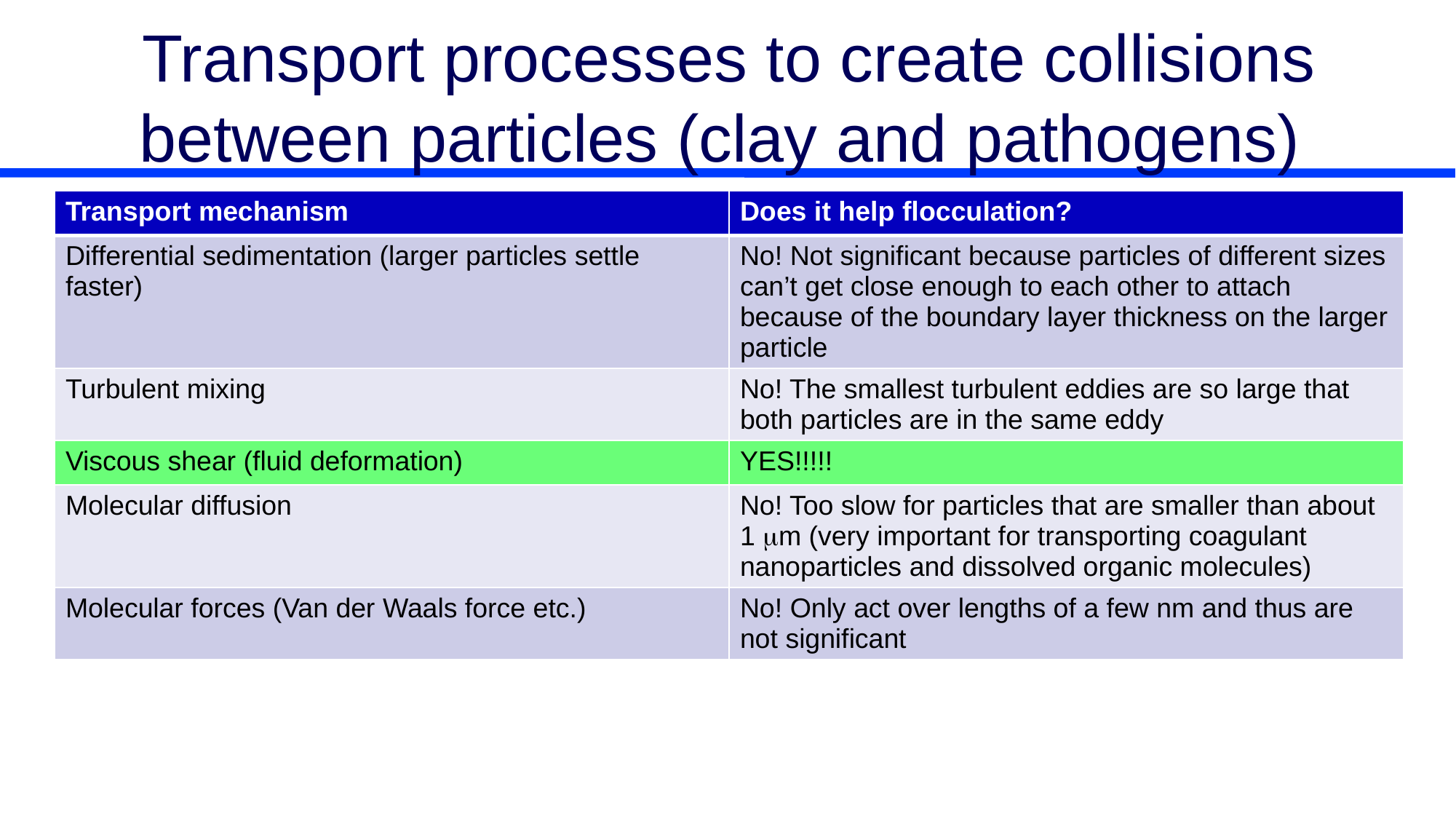

# Transport processes to create collisions between particles (clay and pathogens)
| Transport mechanism | Does it help flocculation? |
| --- | --- |
| Differential sedimentation (larger particles settle faster) | No! Not significant because particles of different sizes can’t get close enough to each other to attach because of the boundary layer thickness on the larger particle |
| Turbulent mixing | No! The smallest turbulent eddies are so large that both particles are in the same eddy |
| Viscous shear (fluid deformation) | YES!!!!! |
| Molecular diffusion | No! Too slow for particles that are smaller than about 1 μm (very important for transporting coagulant nanoparticles and dissolved organic molecules) |
| Molecular forces (Van der Waals force etc.) | No! Only act over lengths of a few nm and thus are not significant |